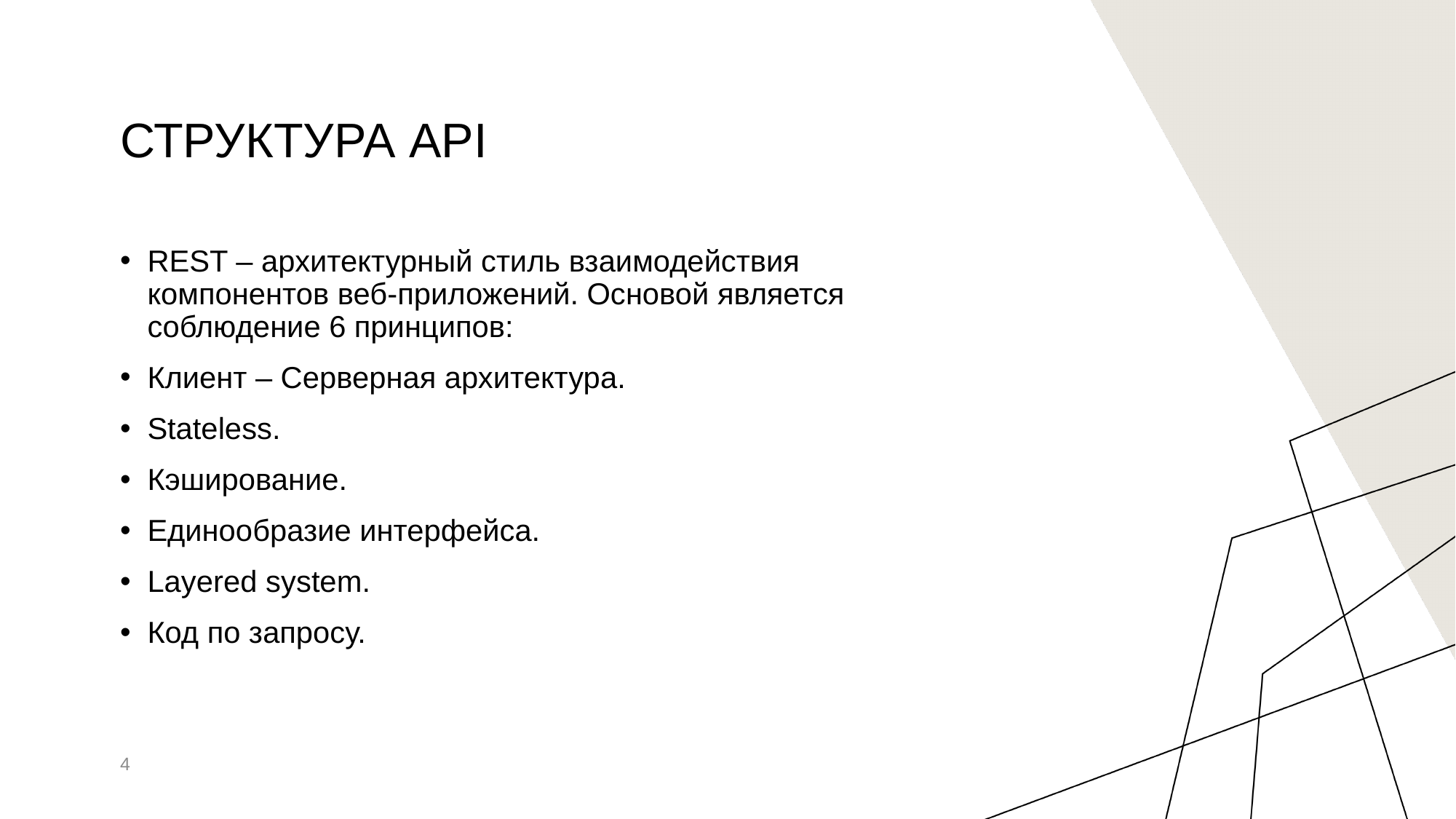

# Структура api
REST – архитектурный стиль взаимодействия компонентов веб-приложений. Основой является соблюдение 6 принципов:
Клиент – Серверная архитектура.
Stateless.
Кэширование.
Единообразие интерфейса.
Layered system.
Код по запросу.
4